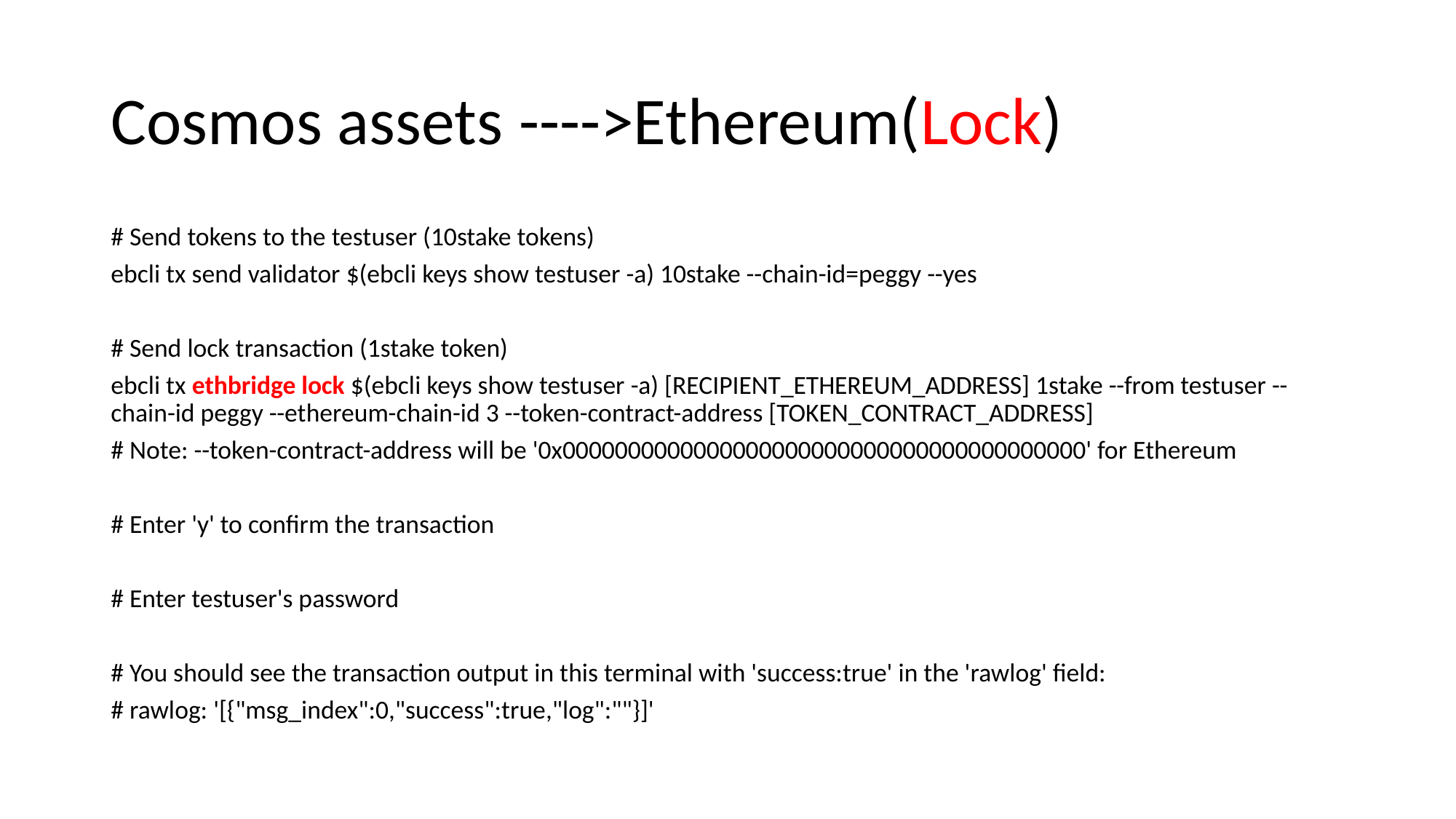

# Cosmos assets ---->Ethereum(Lock)
# Send tokens to the testuser (10stake tokens)
ebcli tx send validator $(ebcli keys show testuser -a) 10stake --chain-id=peggy --yes

# Send lock transaction (1stake token)
ebcli tx ethbridge lock $(ebcli keys show testuser -a) [RECIPIENT_ETHEREUM_ADDRESS] 1stake --from testuser --chain-id peggy --ethereum-chain-id 3 --token-contract-address [TOKEN_CONTRACT_ADDRESS]
# Note: --token-contract-address will be '0x0000000000000000000000000000000000000000' for Ethereum

# Enter 'y' to confirm the transaction

# Enter testuser's password

# You should see the transaction output in this terminal with 'success:true' in the 'rawlog' field:
# rawlog: '[{"msg_index":0,"success":true,"log":""}]'